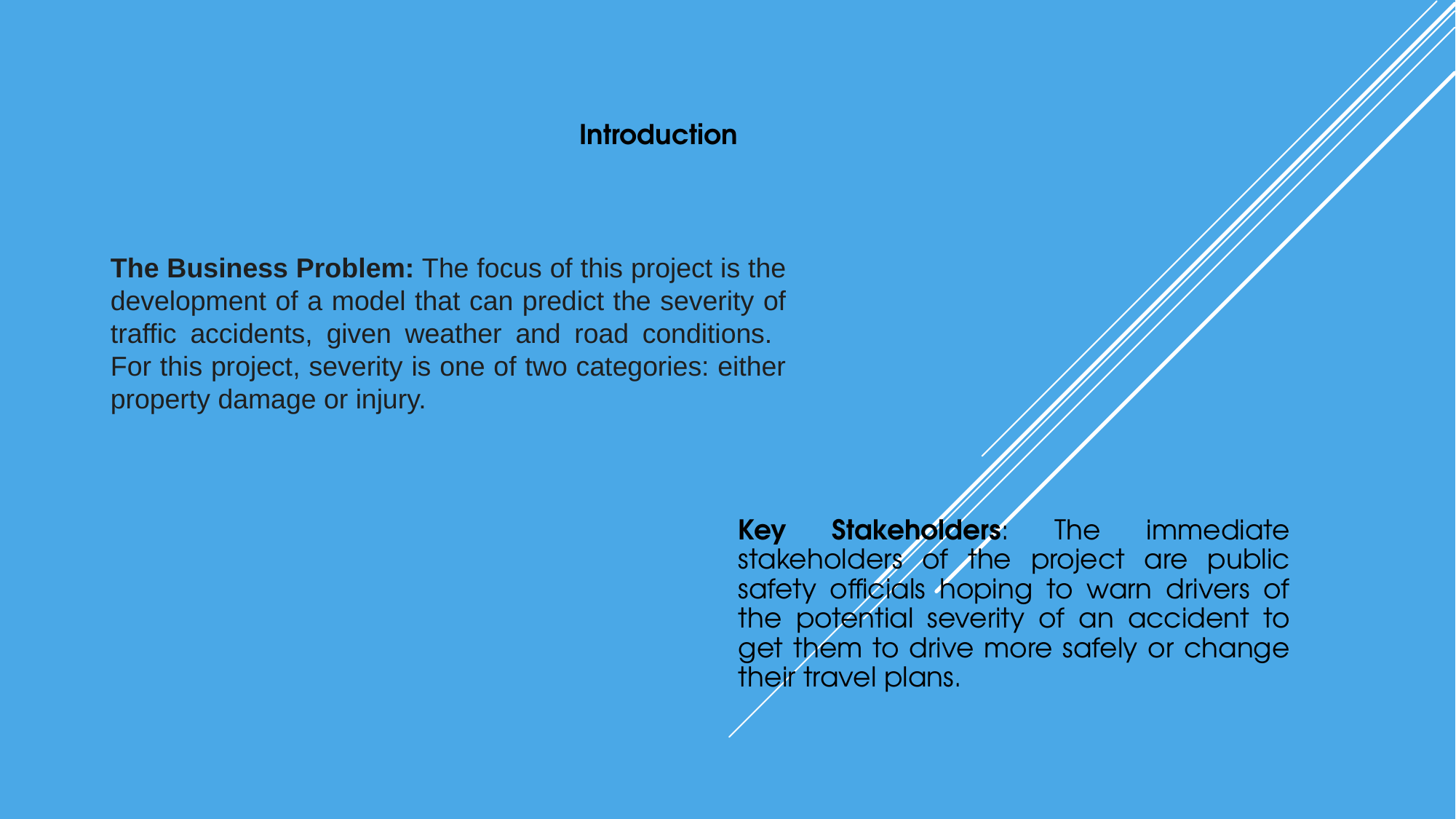

Introduction
The Business Problem: The focus of this project is the development of a model that can predict the severity of traffic accidents, given weather and road conditions.  For this project, severity is one of two categories: either property damage or injury.
Key Stakeholders: The immediate stakeholders of the project are public safety officials hoping to warn drivers of the potential severity of an accident to get them to drive more safely or change their travel plans.